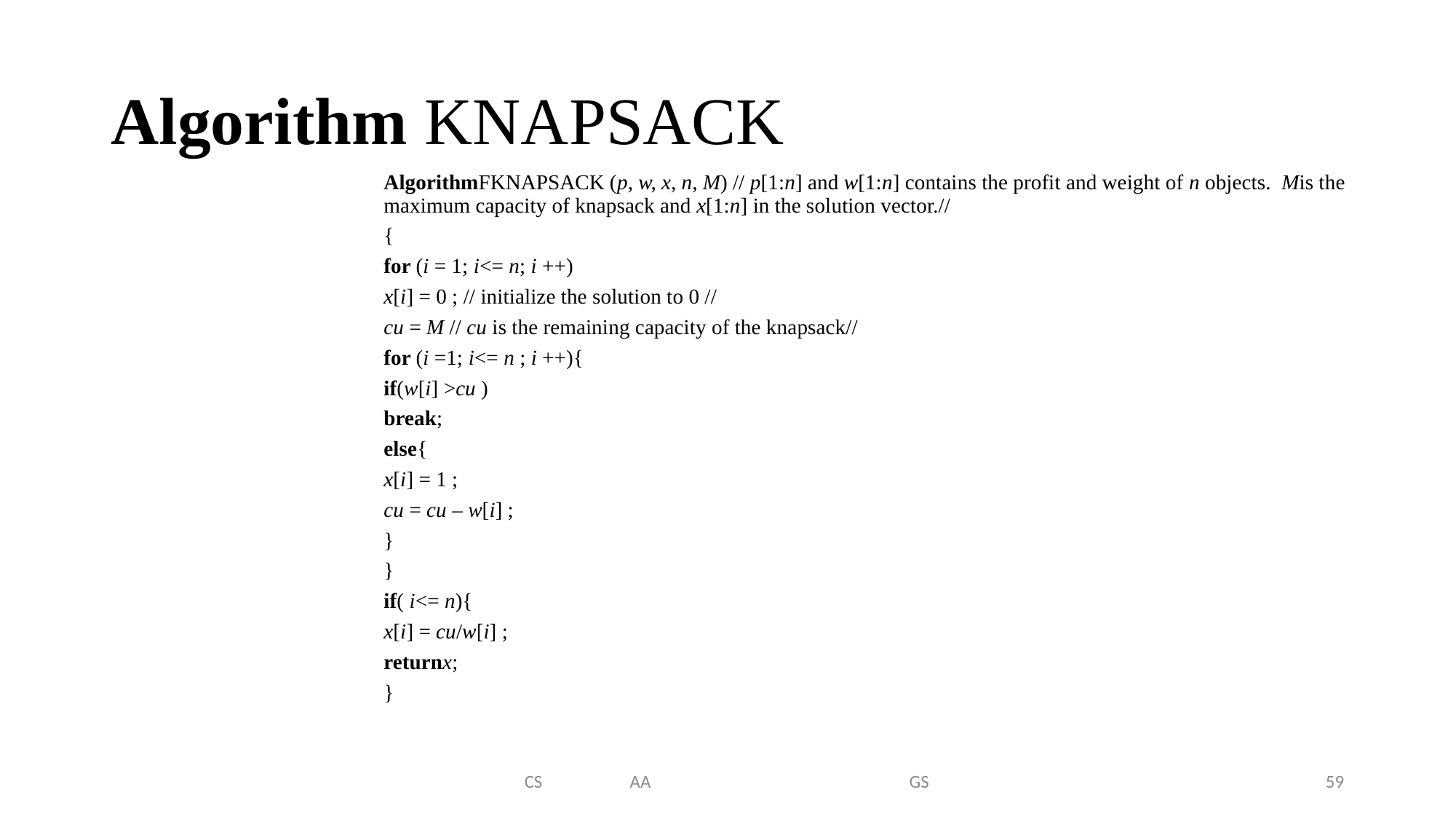

# Algorithm KNAPSACK
AlgorithmFKNAPSACK (p, w, x, n, M) // p[1:n] and w[1:n] contains the profit and weight of n objects.  Mis the maximum capacity of knapsack and x[1:n] in the solution vector.//
{
for (i = 1; i<= n; i ++)
x[i] = 0 ; // initialize the solution to 0 //
cu = M // cu is the remaining capacity of the knapsack//
for (i =1; i<= n ; i ++){
if(w[i] >cu )
break;
else{
x[i] = 1 ;
cu = cu – w[i] ;
}
}
if( i<= n){
x[i] = cu/w[i] ;
returnx;
}
CS                     AA                                                              GS
59